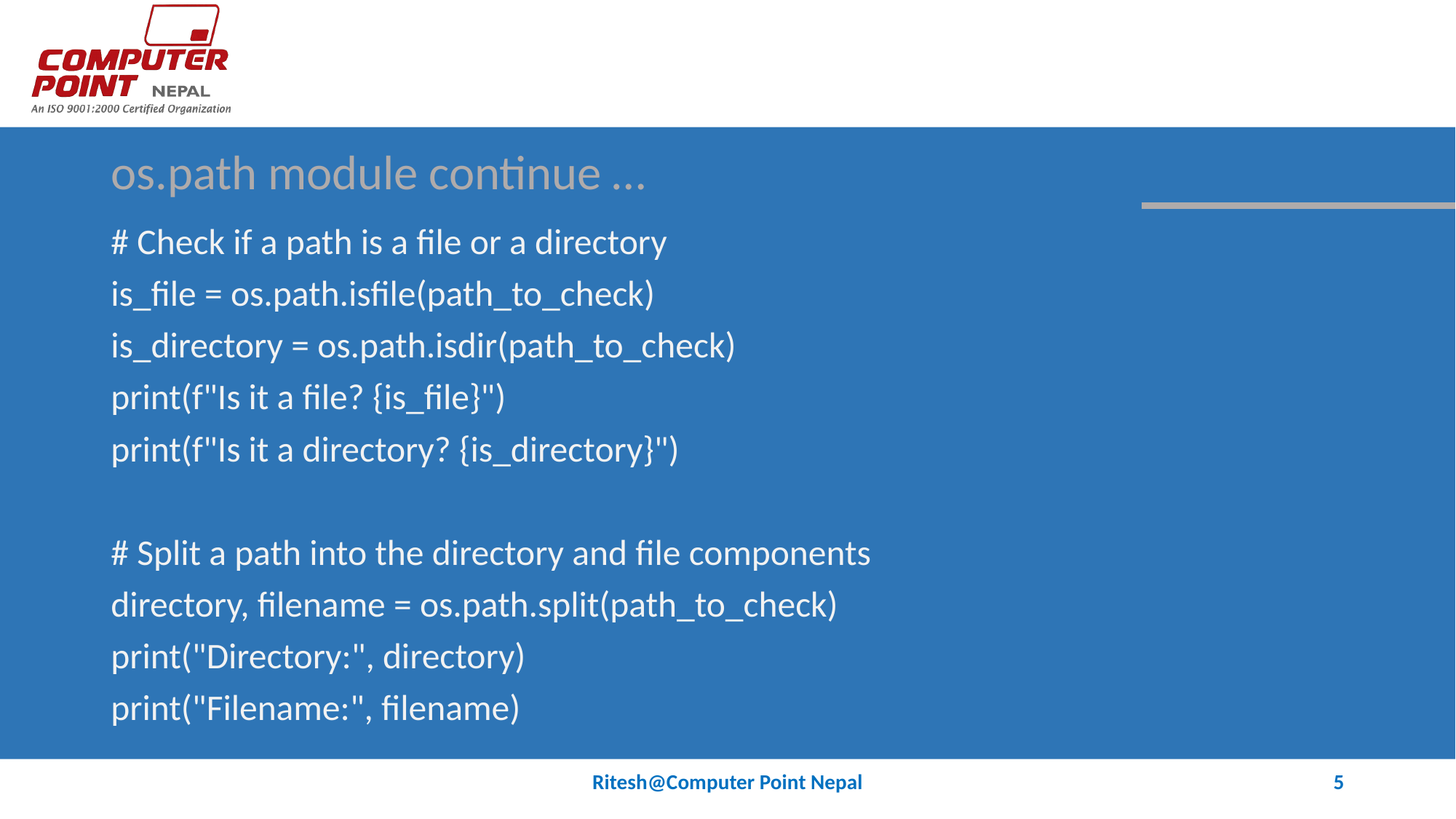

# os.path module continue …
# Check if a path is a file or a directory
is_file = os.path.isfile(path_to_check)
is_directory = os.path.isdir(path_to_check)
print(f"Is it a file? {is_file}")
print(f"Is it a directory? {is_directory}")

# Split a path into the directory and file components
directory, filename = os.path.split(path_to_check)
print("Directory:", directory)
print("Filename:", filename)

Ritesh@Computer Point Nepal

5